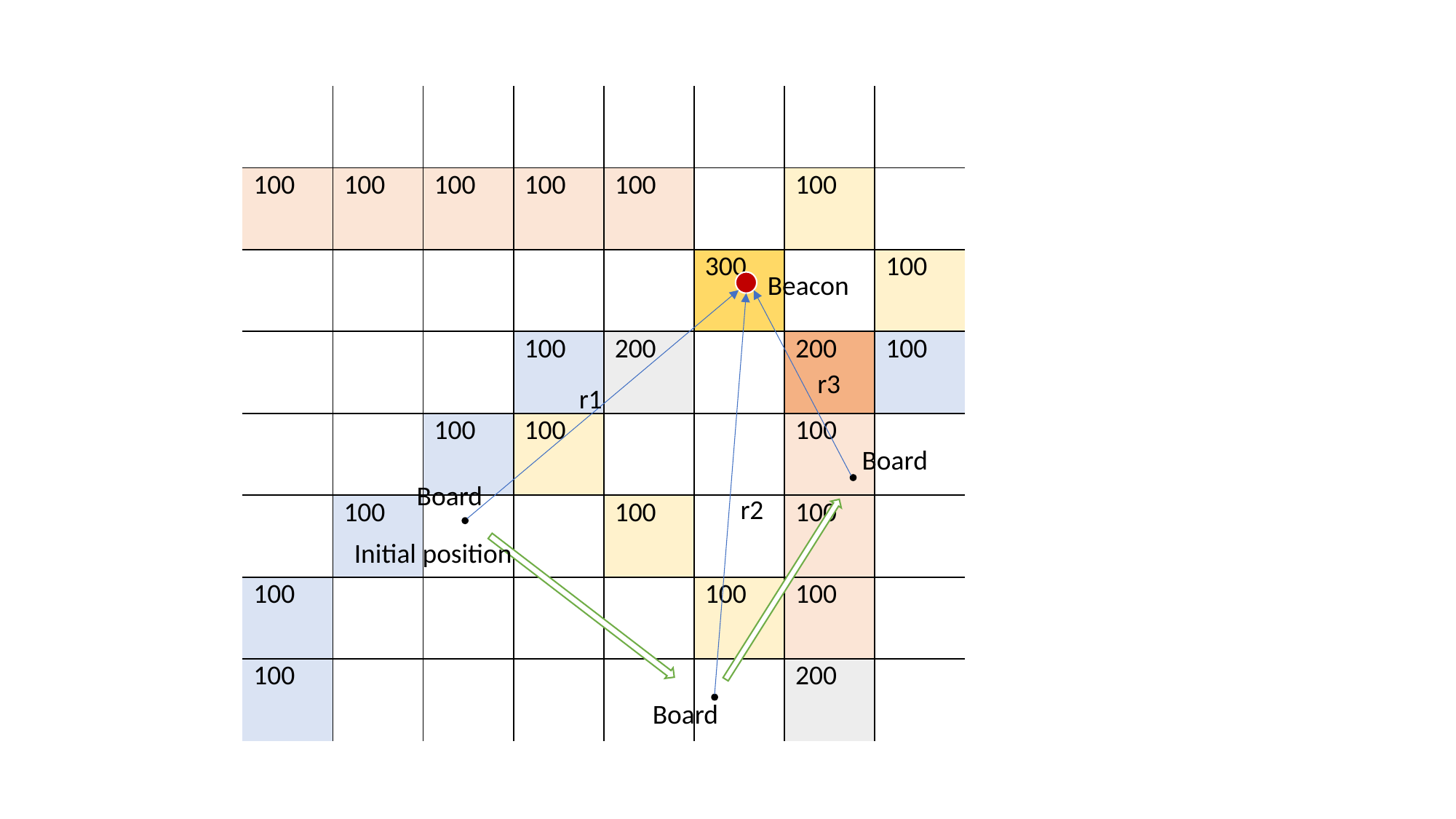

|  |  |  |  |  |  |  |  |
| --- | --- | --- | --- | --- | --- | --- | --- |
| 100 | 100 | 100 | 100 | 100 |  | 100 |  |
|  |  |  |  |  | 300 |  | 100 |
|  |  |  | 100 | 200 |  | 200 | 100 |
|  |  | 100 | 100 |  |  | 100 |  |
|  | 100 |  |  | 100 |  | 100 |  |
| 100 |  |  |  |  | 100 | 100 |  |
| 100 |  |  |  |  |  | 200 |  |
Beacon

r3
r1
Board
Board

r2

Initial position

Board